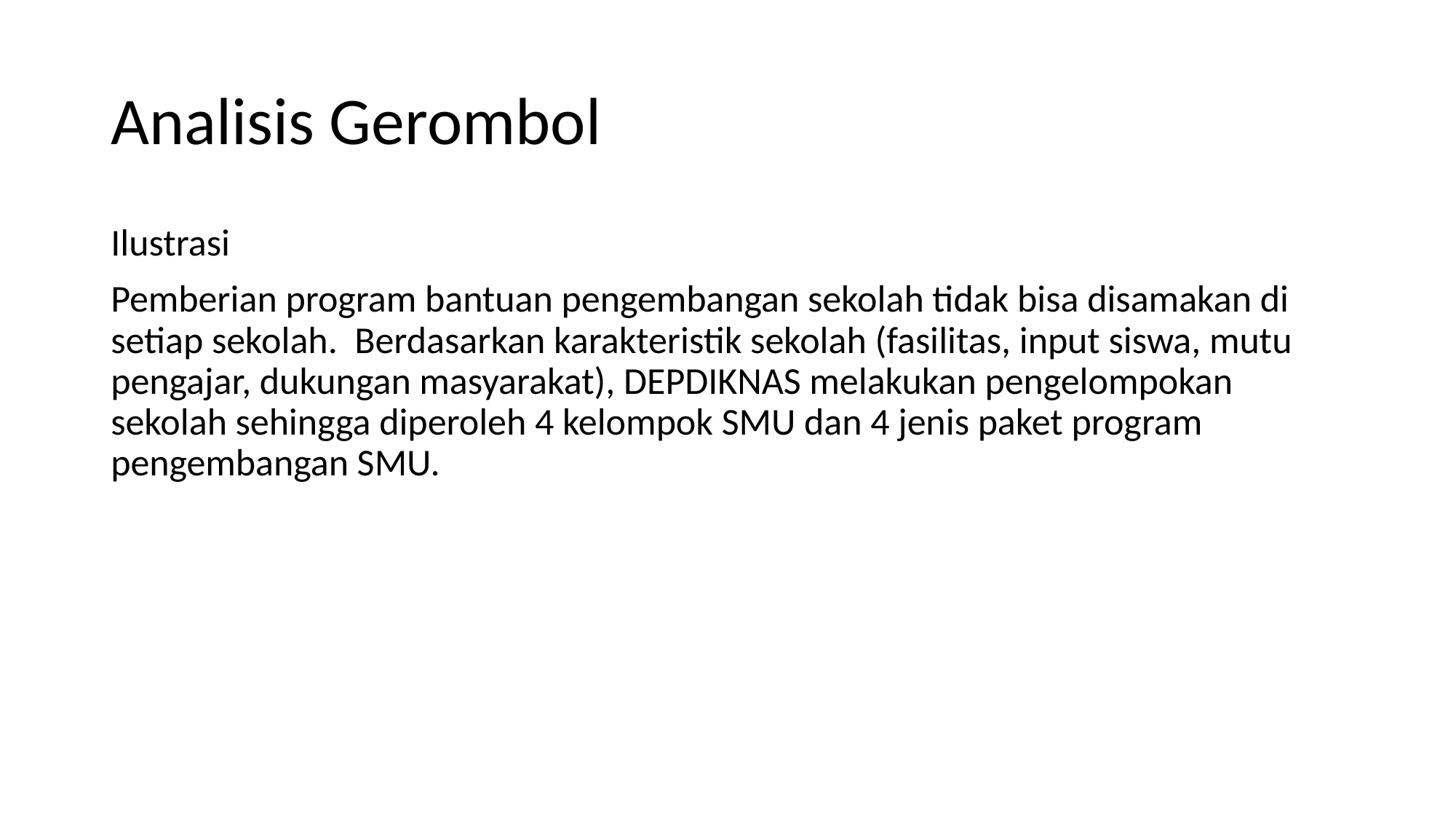

# Analisis Gerombol
Ilustrasi
Pemberian program bantuan pengembangan sekolah tidak bisa disamakan di setiap sekolah.  Berdasarkan karakteristik sekolah (fasilitas, input siswa, mutu pengajar, dukungan masyarakat), DEPDIKNAS melakukan pengelompokan sekolah sehingga diperoleh 4 kelompok SMU dan 4 jenis paket program pengembangan SMU.